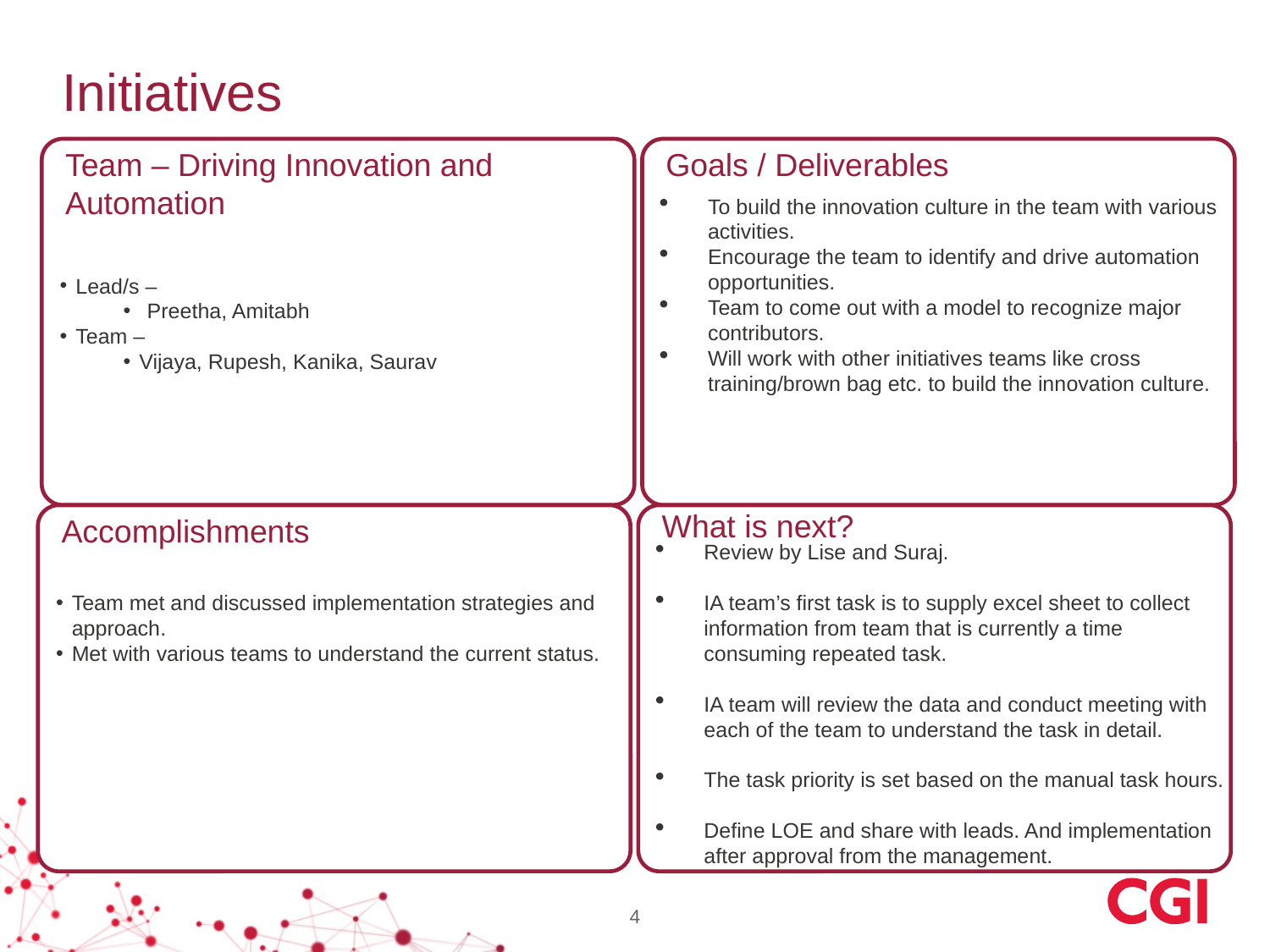

# Initiatives
Team – Driving Innovation and Automation

Lead/s –
Preetha, Amitabh
Team –
Vijaya, Rupesh, Kanika, Saurav

Goals / Deliverables

To build the innovation culture in the team with various activities.
Encourage the team to identify and drive automation opportunities.
Team to come out with a model to recognize major contributors.
Will work with other initiatives teams like cross training/brown bag etc. to build the innovation culture.

What is next?

Review by Lise and Suraj.

IA team’s first task is to supply excel sheet to collect information from team that is currently a time consuming repeated task.

IA team will review the data and conduct meeting with each of the team to understand the task in detail.

The task priority is set based on the manual task hours.

Define LOE and share with leads. And implementation after approval from the management.

Accomplishments

Team met and discussed implementation strategies and approach.
Met with various teams to understand the current status.
4